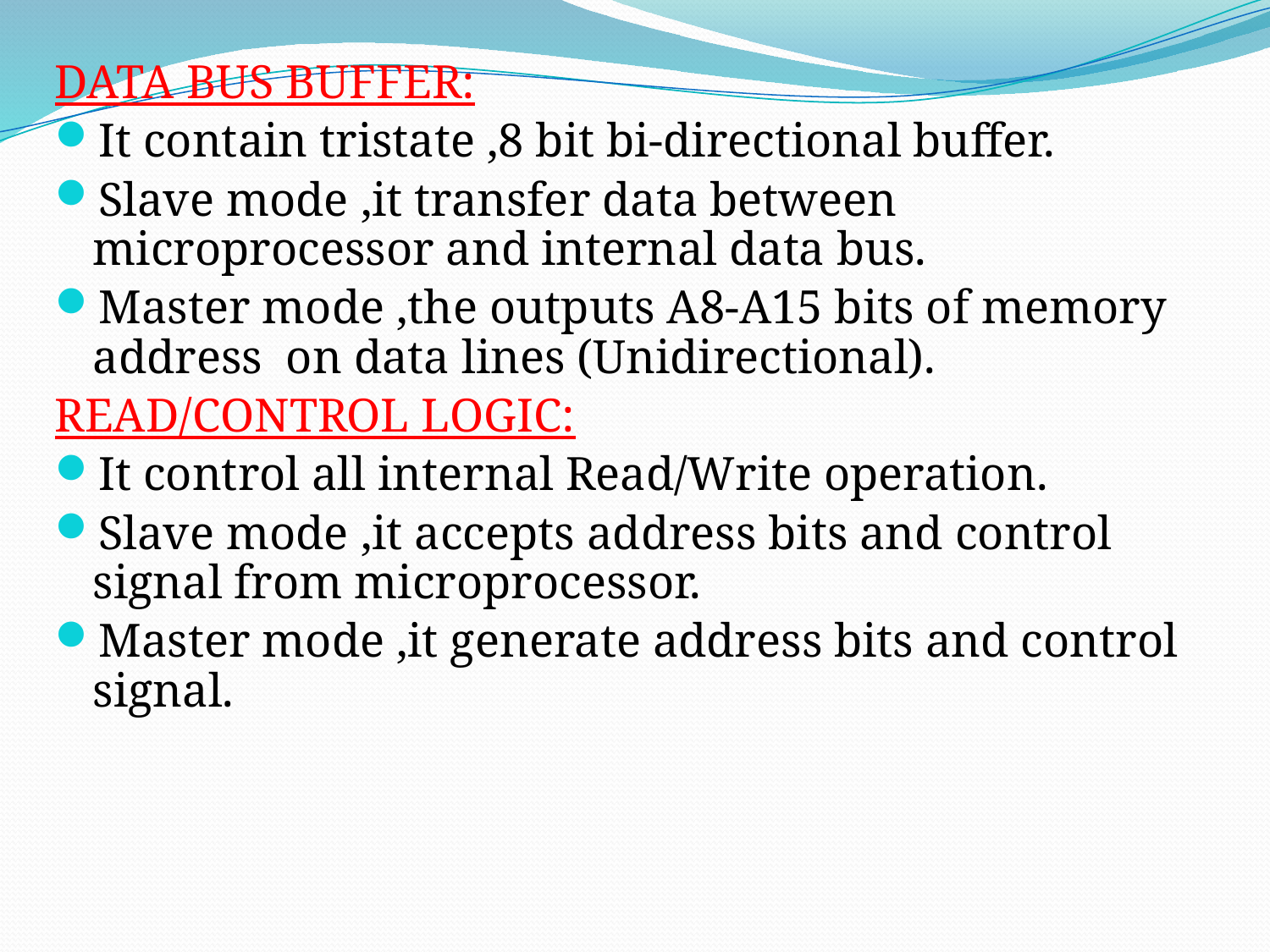

DATA BUS BUFFER:
It contain tristate ,8 bit bi-directional buffer.
Slave mode ,it transfer data between microprocessor and internal data bus.
Master mode ,the outputs A8-A15 bits of memory address  on data lines (Unidirectional).
READ/CONTROL LOGIC:
It control all internal Read/Write operation.
Slave mode ,it accepts address bits and control signal from microprocessor.
Master mode ,it generate address bits and control signal.